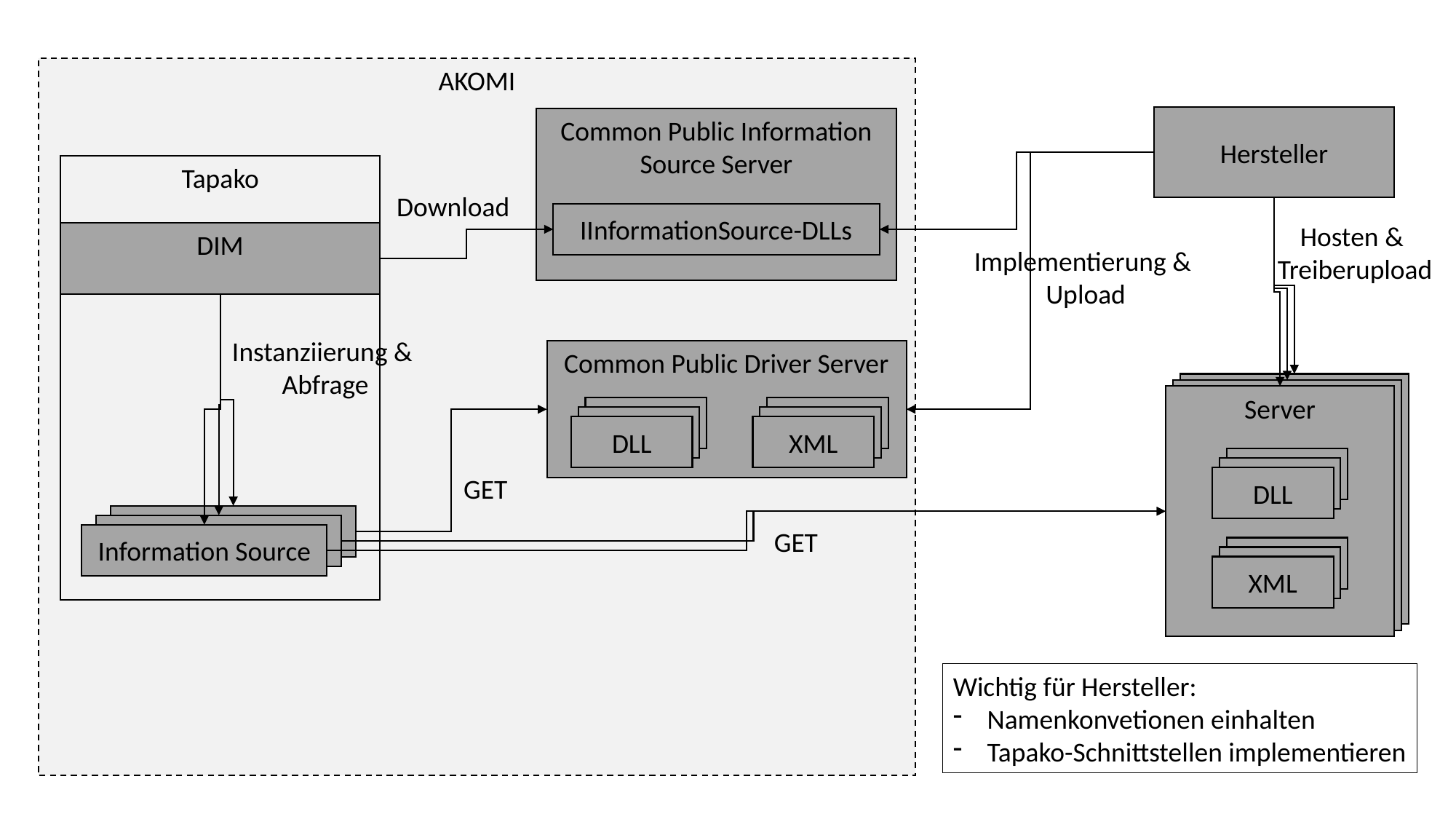

AKOMI
Hersteller
Common Public Information Source Server
Tapako
Download
IInformationSource-DLLs
Hosten &
Treiberupload
DIM
Implementierung &
Upload
Instanziierung &
Abfrage
Common Public Driver Server
Server
Source
Source
DLL
Source
Source
XML
Server
Source
Source
DLL
Source
Source
XML
Server
Source
Source
DLL
Source
Source
XML
Source
Source
DLL
Source
Source
XML
GET
Source
Source
Information Source
GET
Wichtig für Hersteller:
Namenkonvetionen einhalten
Tapako-Schnittstellen implementieren